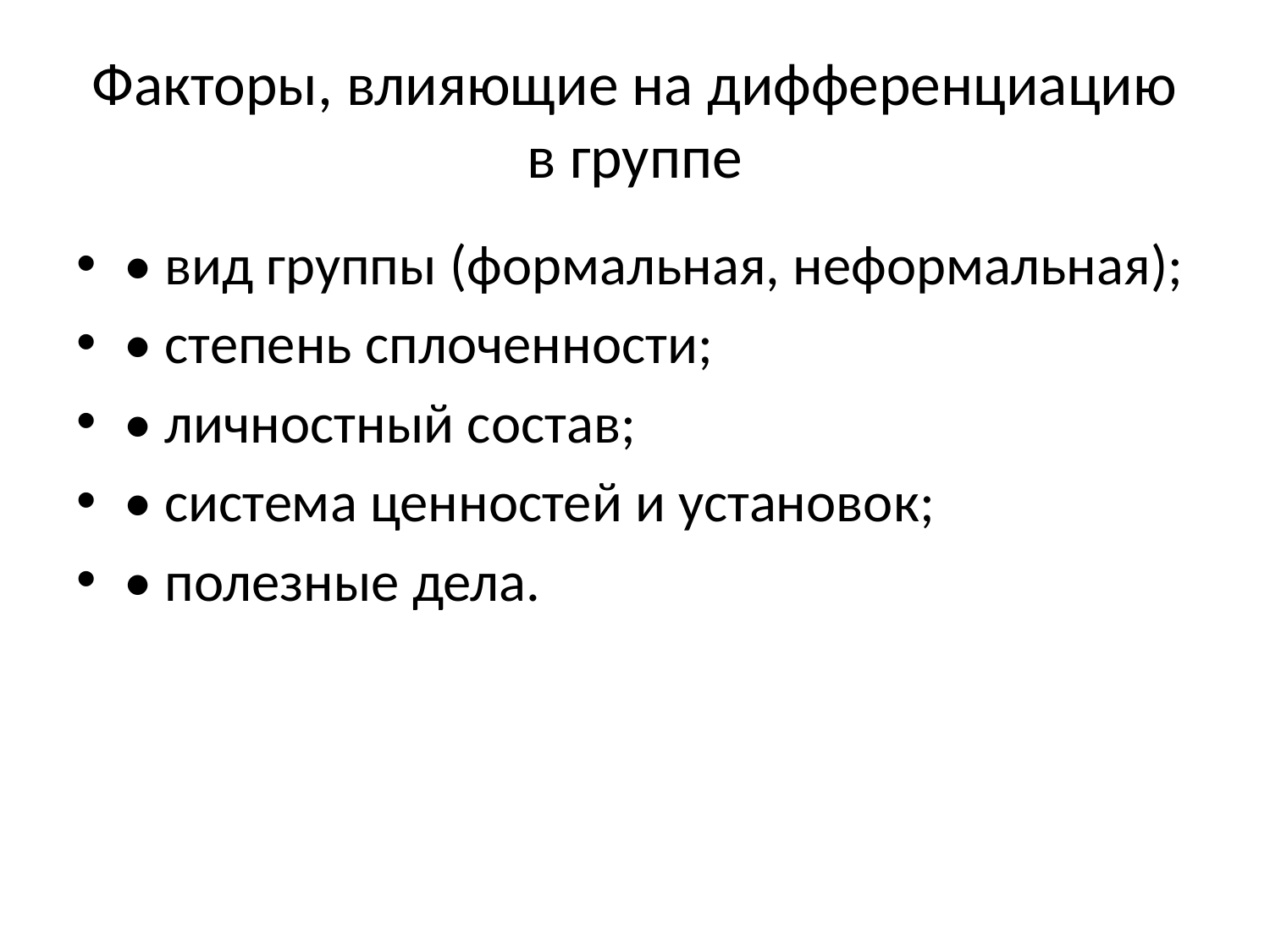

# Факторы, влияющие на дифференциацию в группе
• вид группы (формальная, неформальная);
• степень сплоченности;
• личностный состав;
• система ценностей и установок;
• полезные дела.